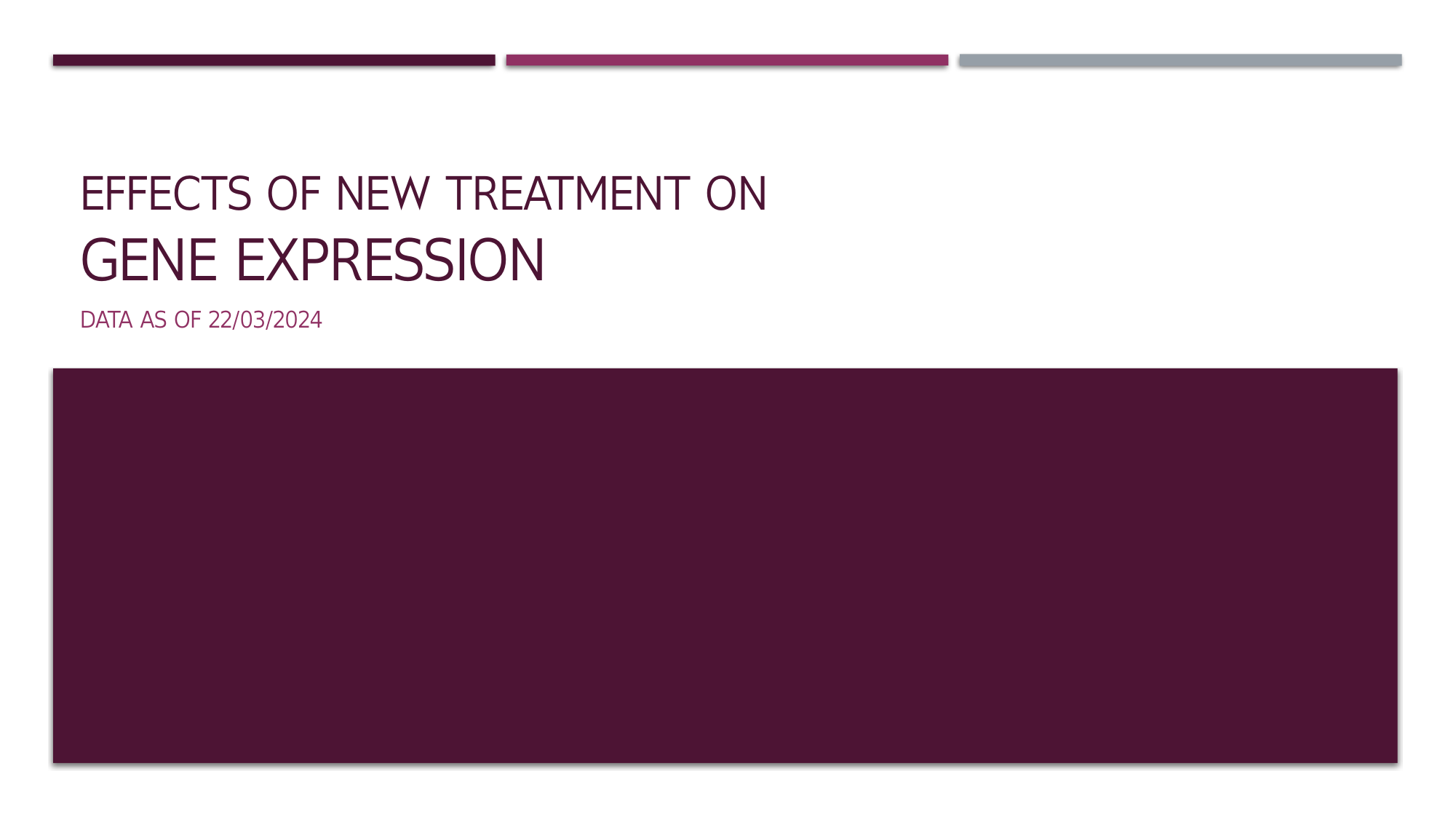

# Effects of new treatment on gene expression
Data as of 22/03/2024